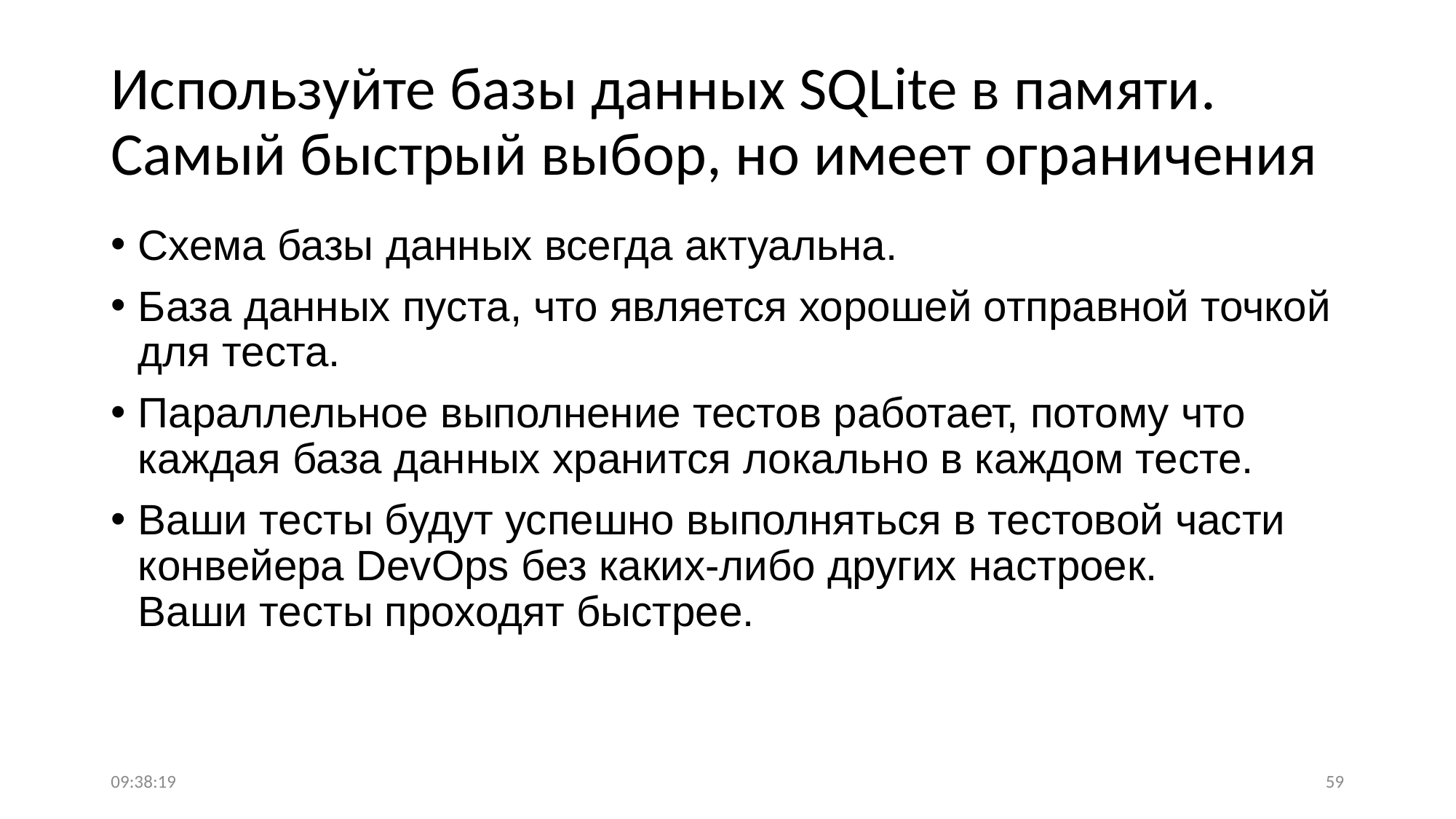

# Используйте базы данных SQLite в памяти. Самый быстрый выбор, но имеет ограничения
Схема базы данных всегда актуальна.
База данных пуста, что является хорошей отправной точкой для теста.
Параллельное выполнение тестов работает, потому что каждая база данных хранится локально в каждом тесте.
Ваши тесты будут успешно выполняться в тестовой части конвейера DevOps без каких-либо других настроек.
Ваши тесты проходят быстрее.
09:38:19
59